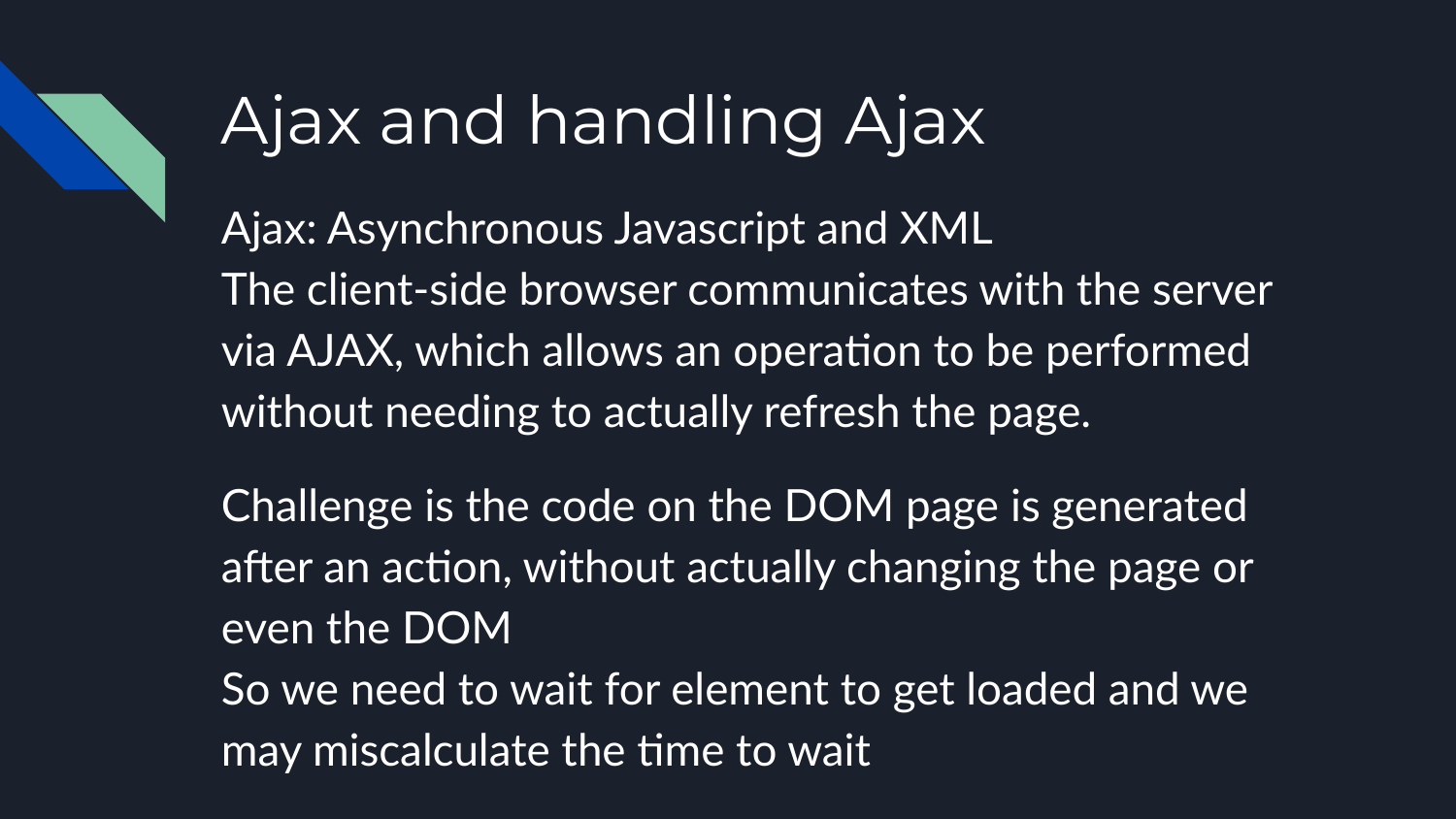

# Ajax and handling Ajax
Ajax: Asynchronous Javascript and XML
The client-side browser communicates with the server via AJAX, which allows an operation to be performed without needing to actually refresh the page.
Challenge is the code on the DOM page is generated after an action, without actually changing the page or even the DOM
So we need to wait for element to get loaded and we may miscalculate the time to wait